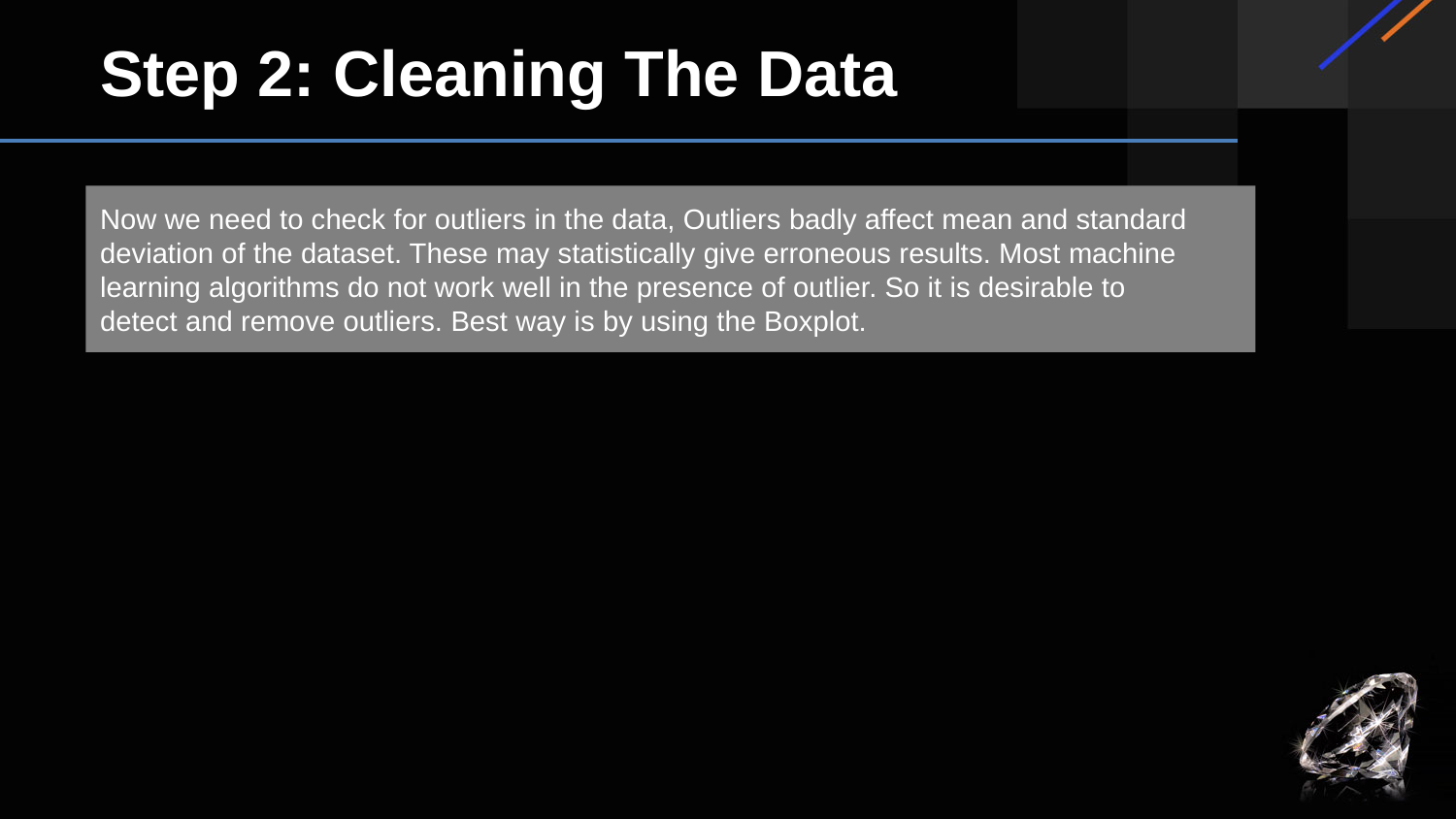

# Step 2: Cleaning The Data
Now we need to check for outliers in the data, Outliers badly affect mean and standard deviation of the dataset. These may statistically give erroneous results. Most machine   learning algorithms do not work well in the presence of outlier. So it is desirable to     detect and remove outliers. Best way is by using the Boxplot.